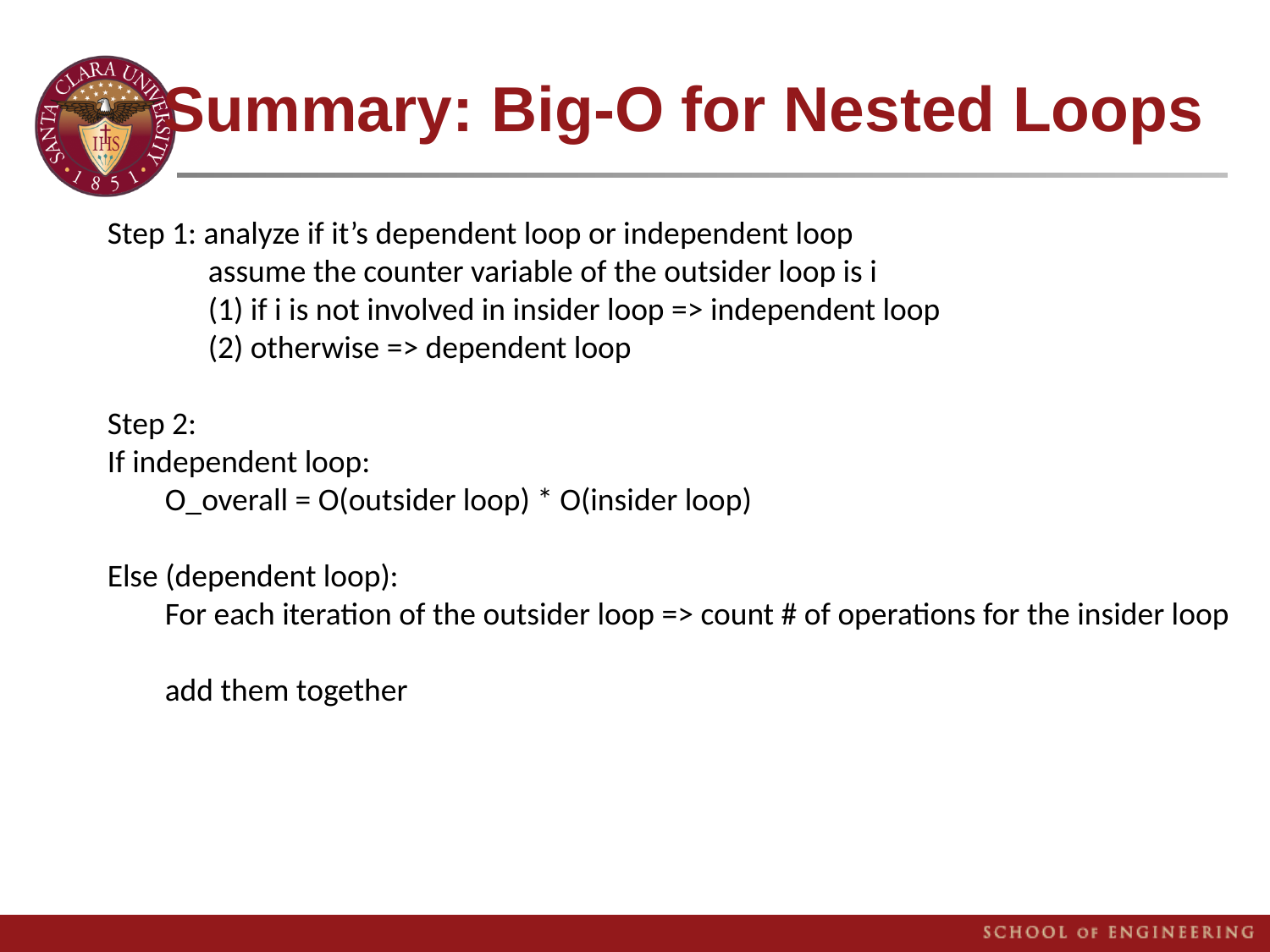

# Summary: Big-O for Nested Loops
Step 1: analyze if it’s dependent loop or independent loop
              assume the counter variable of the outsider loop is i
              (1) if i is not involved in insider loop => independent loop
              (2) otherwise => dependent loop

Step 2:
If independent loop:
        O_overall = O(outsider loop) * O(insider loop)

Else (dependent loop):
        For each iteration of the outsider loop => count # of operations for the insider loop

        add them together